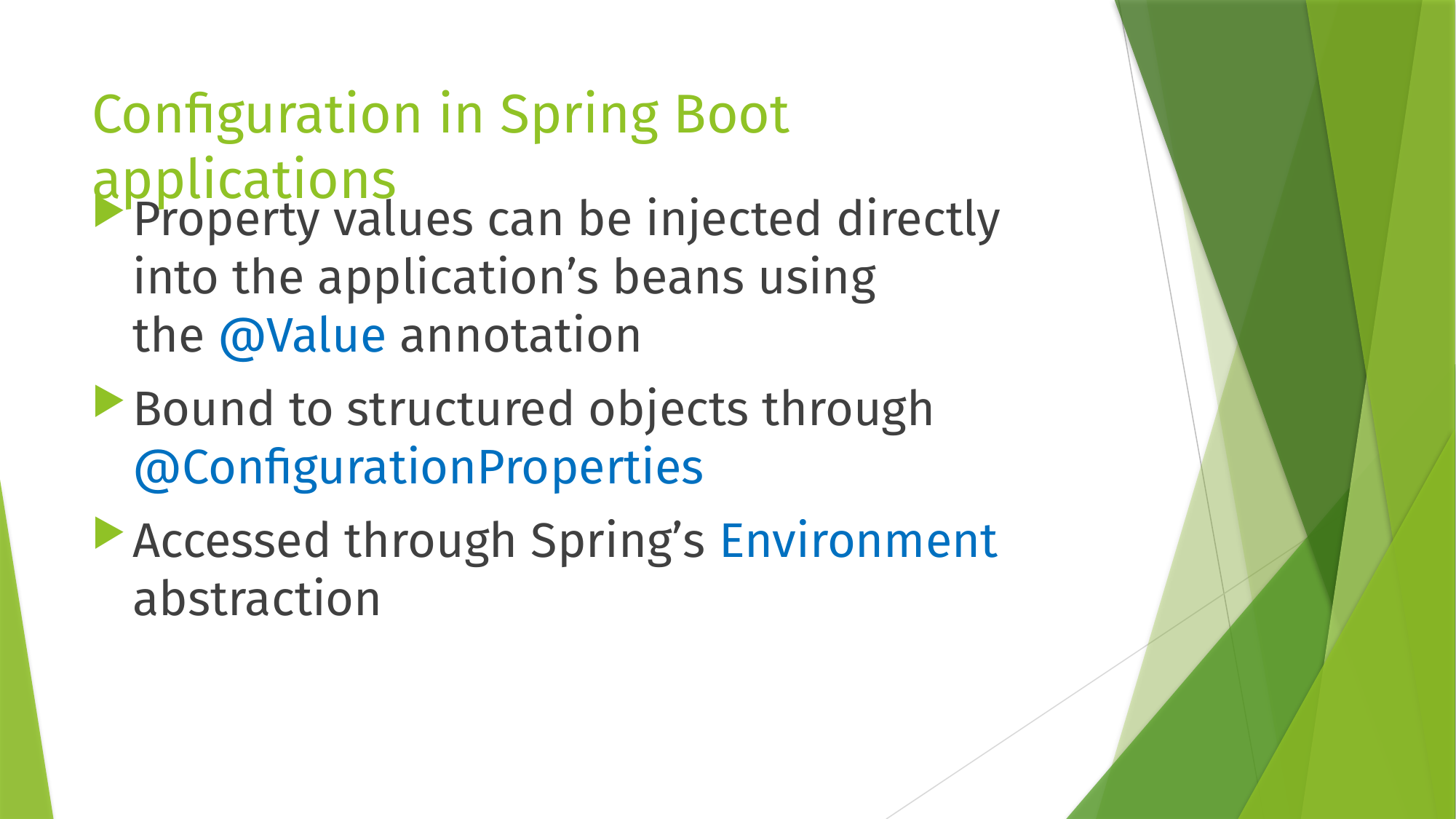

# Configuration in Spring Boot applications
Property values can be injected directly into the application’s beans using the @Value annotation
Bound to structured objects through @ConfigurationProperties
Accessed through Spring’s Environment abstraction